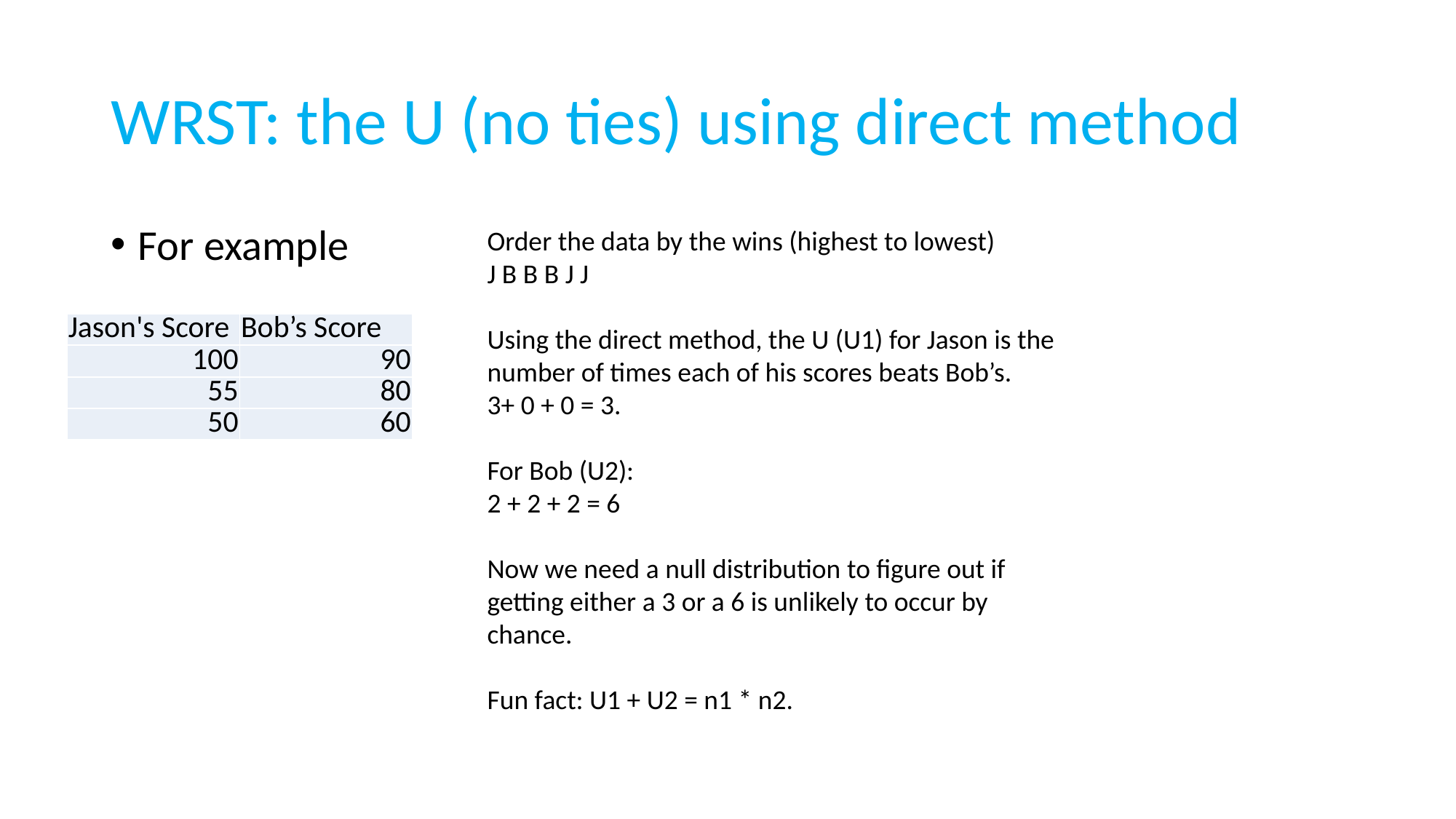

# WRST: the U (no ties) using direct method
For example
Order the data by the wins (highest to lowest)
J B B B J J

Using the direct method, the U (U1) for Jason is the number of times each of his scores beats Bob’s.
3+ 0 + 0 = 3.

For Bob (U2):
2 + 2 + 2 = 6

Now we need a null distribution to figure out if getting either a 3 or a 6 is unlikely to occur by chance.

Fun fact: U1 + U2 = n1 * n2.
| Jason's Score | Bob’s Score |
| --- | --- |
| 100 | 90 |
| 55 | 80 |
| 50 | 60 |